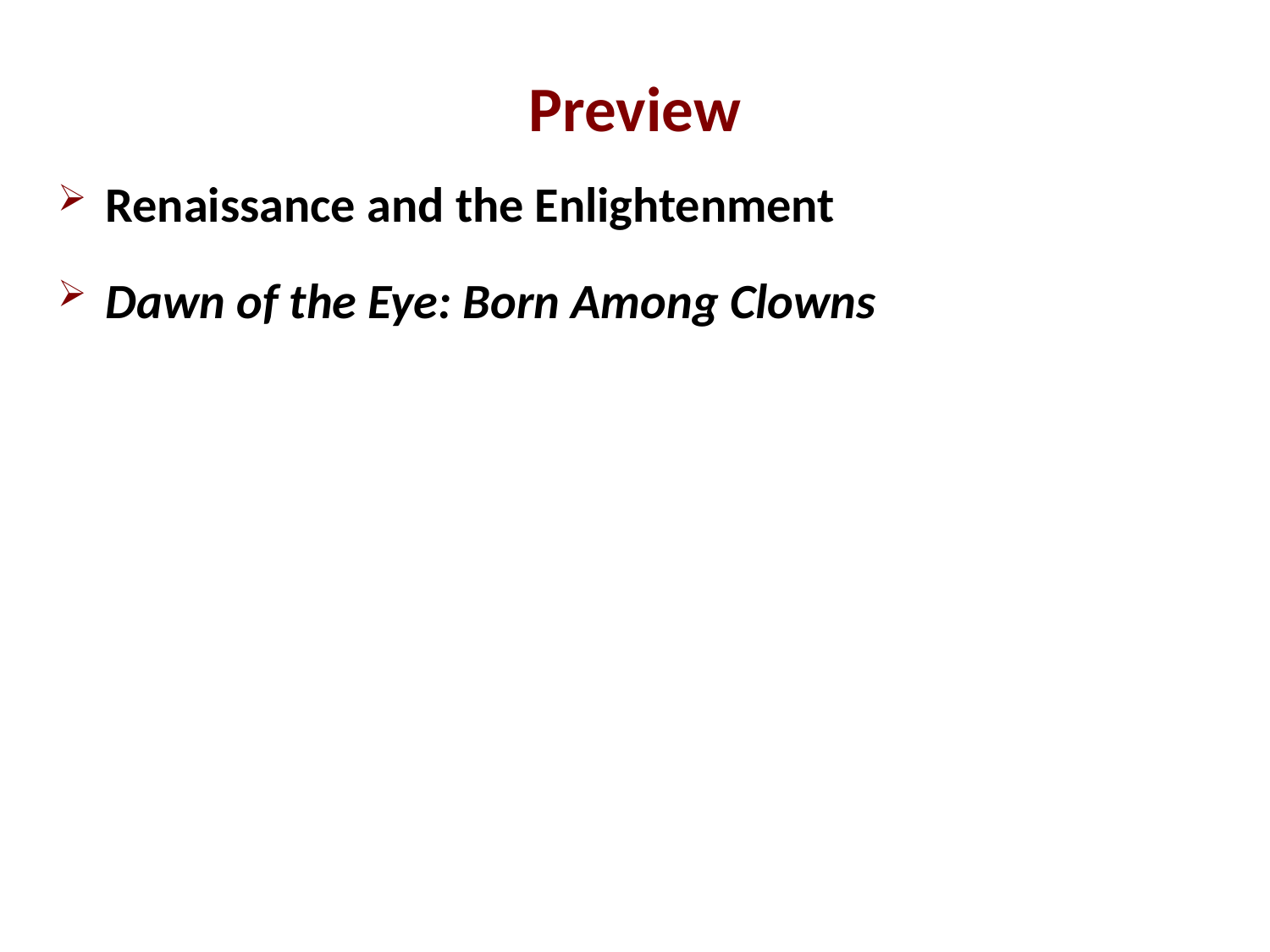

Preview
Renaissance and the Enlightenment
Dawn of the Eye: Born Among Clowns